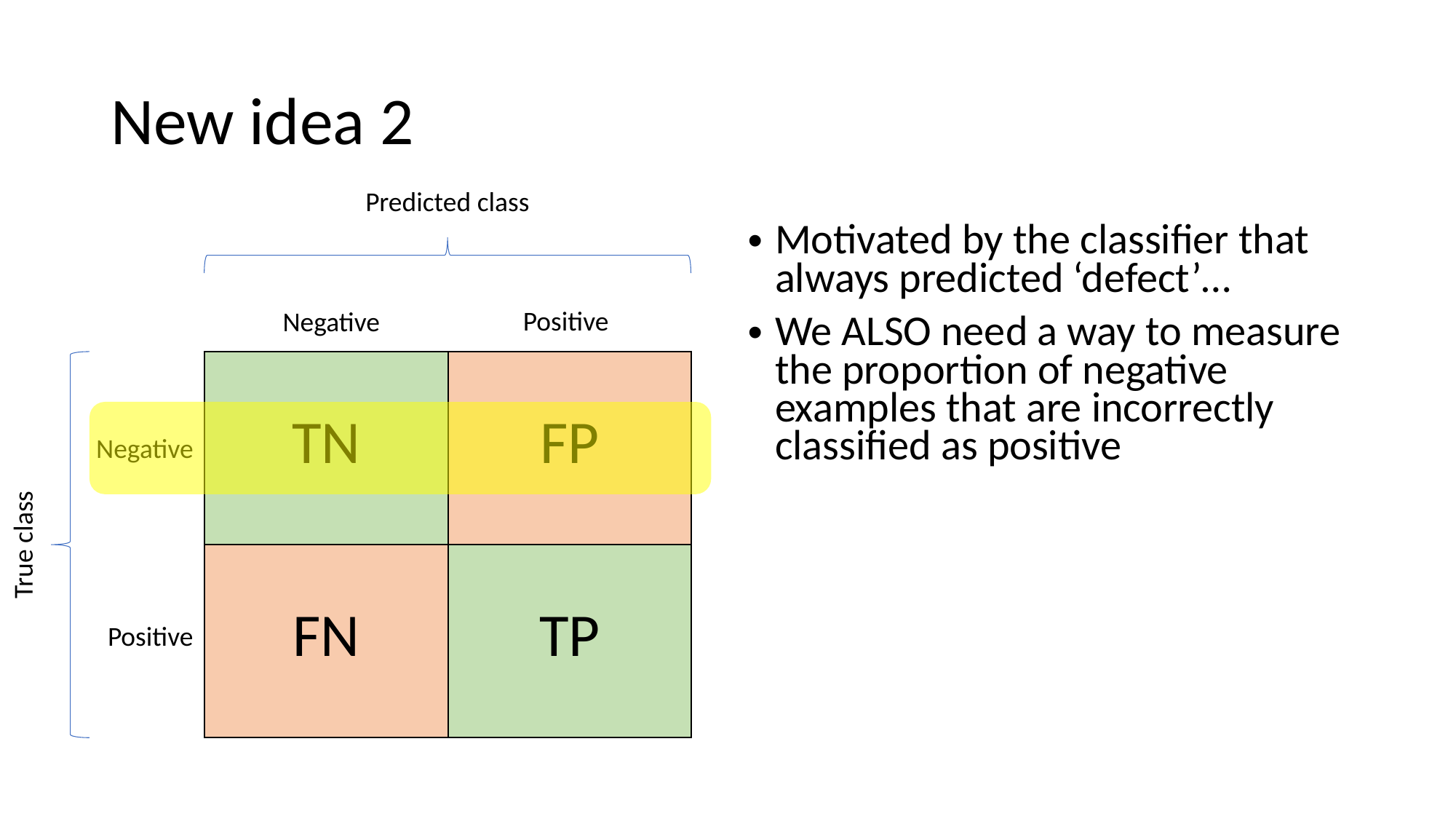

# New idea 2
Predicted class
Motivated by the classifier that always predicted ‘defect’…
We ALSO need a way to measure the proportion of negative examples that are incorrectly classified as positive
Positive
Negative

| TN | FP |
| --- | --- |
| FN | TP |

Negative
True class
Positive